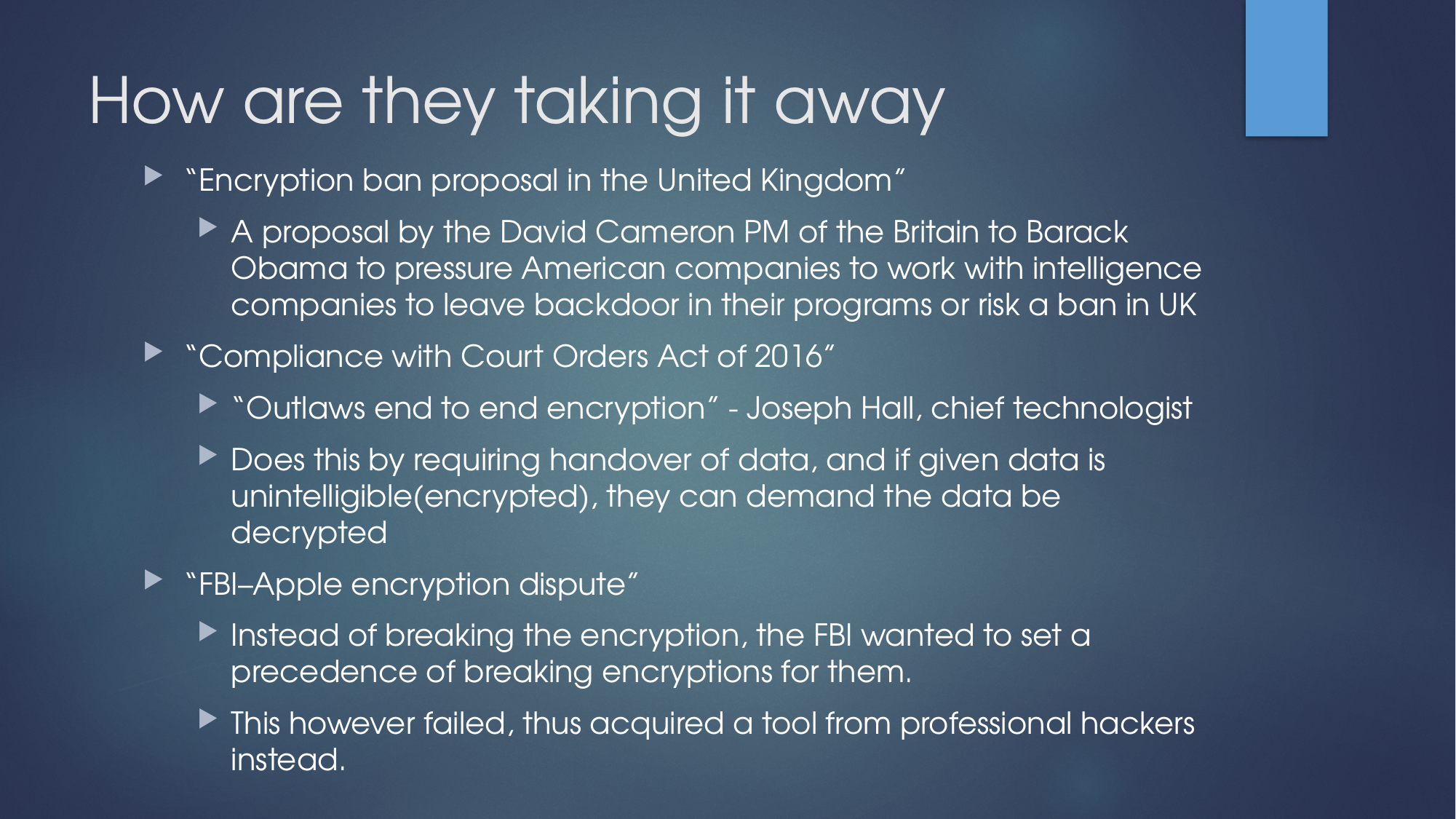

# How are they taking it away
“Encryption ban proposal in the United Kingdom”
A proposal by the David Cameron PM of the Britain to Barack Obama to pressure American companies to work with intelligence companies to leave backdoor in their programs or risk a ban in UK
“Compliance with Court Orders Act of 2016”
“Outlaws end to end encryption” - Joseph Hall, chief technologist
Does this by requiring handover of data, and if given data is unintelligible(encrypted), they can demand the data be decrypted
“FBI–Apple encryption dispute”
Instead of breaking the encryption, the FBI wanted to set a precedence of breaking encryptions for them.
This however failed, thus acquired a tool from professional hackers instead.